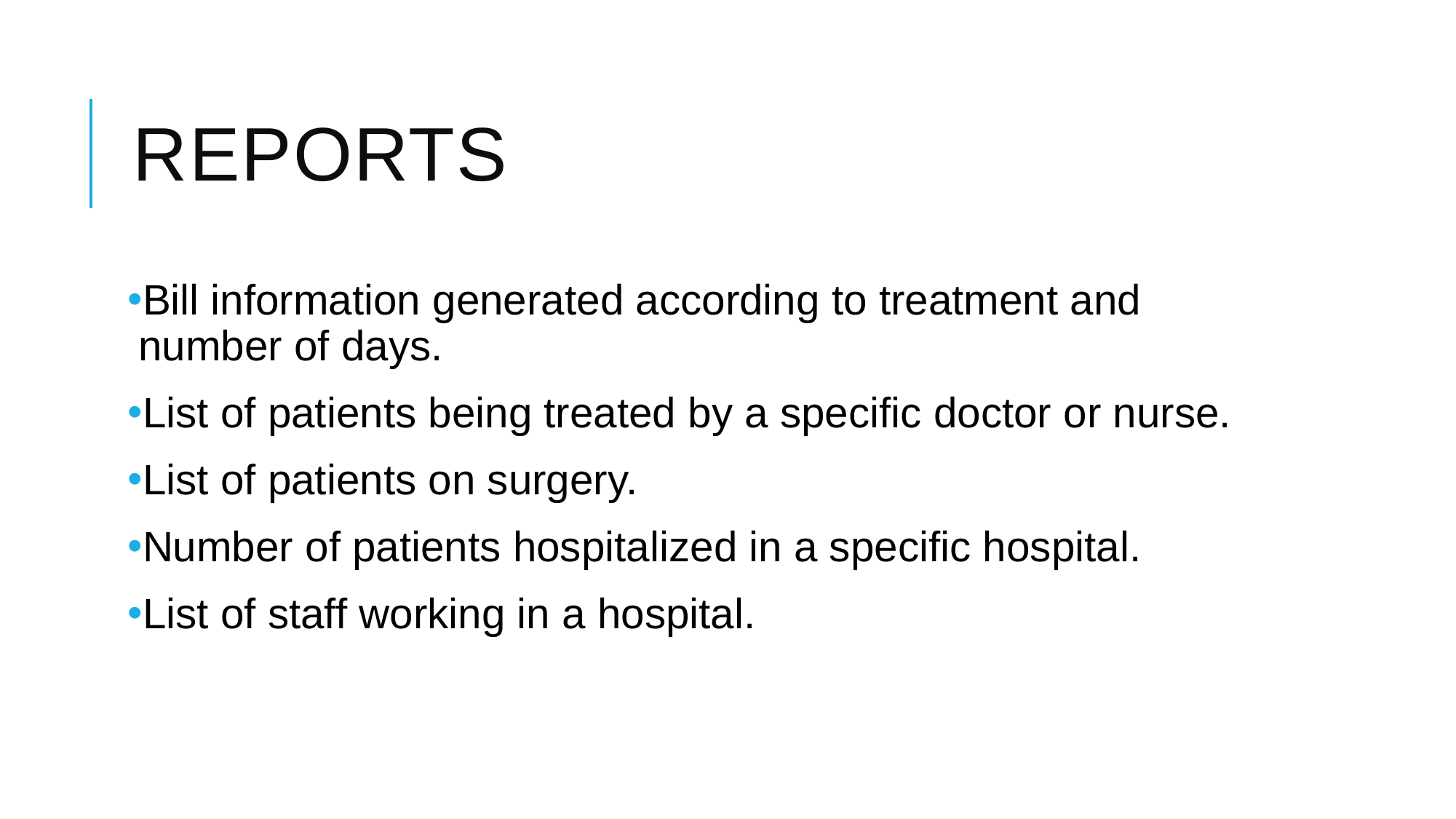

# reports
Bill information generated according to treatment and number of days.
List of patients being treated by a specific doctor or nurse.
List of patients on surgery.
Number of patients hospitalized in a specific hospital.
List of staff working in a hospital.